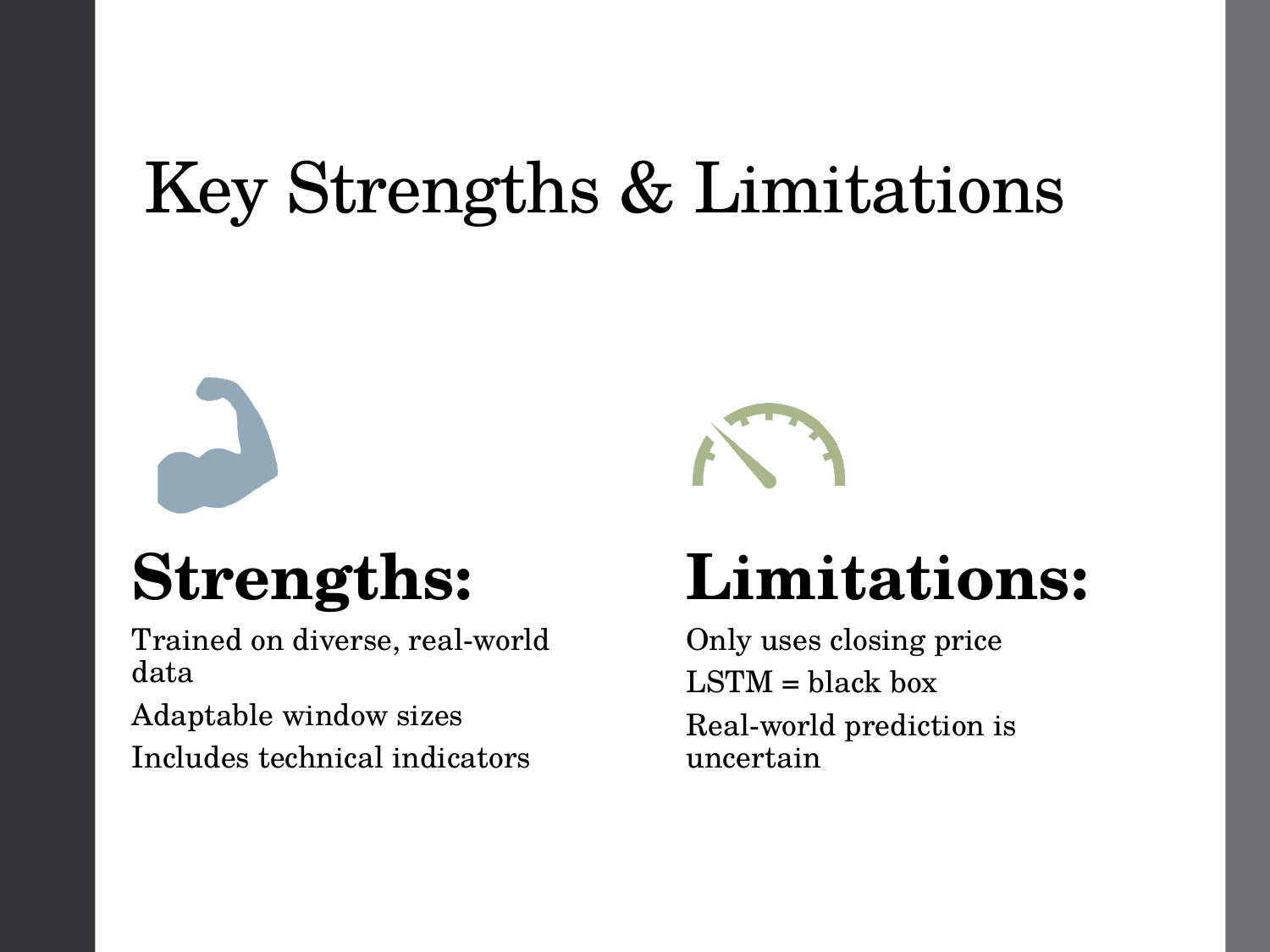

# Key Strengths & Limitations
Strengths:
Trained on diverse, real-world data
Adaptable window sizes
Includes technical indicators
Limitations:
Only uses closing price
LSTM = black box
Real-world prediction is uncertain